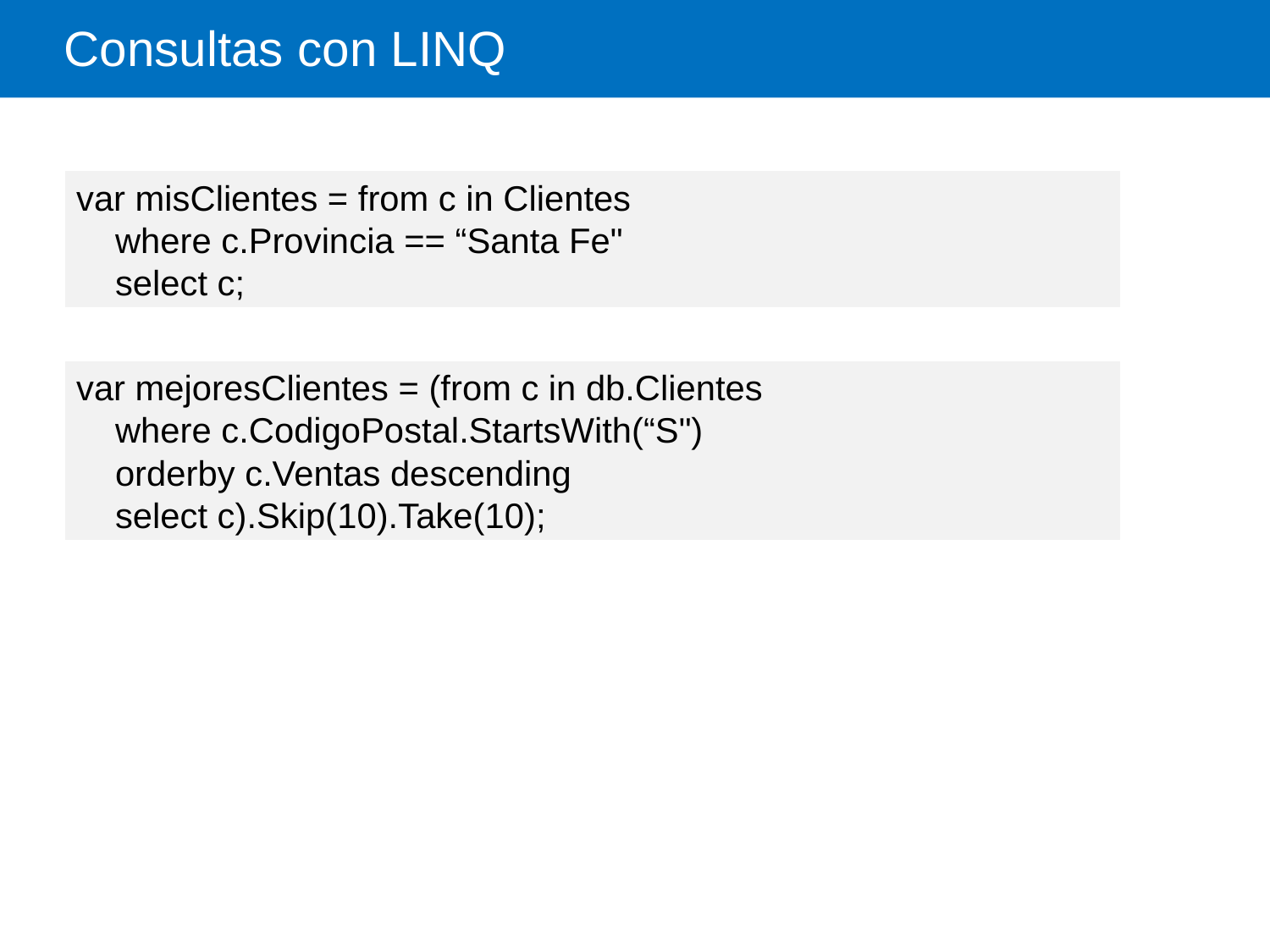

# Consultas con LINQ

var misClientes = from c in Clientes
    where c.Provincia == “Santa Fe"
    select c;
var mejoresClientes = (from c in db.Clientes
    where c.CodigoPostal.StartsWith(“S")
    orderby c.Ventas descending
    select c).Skip(10).Take(10);